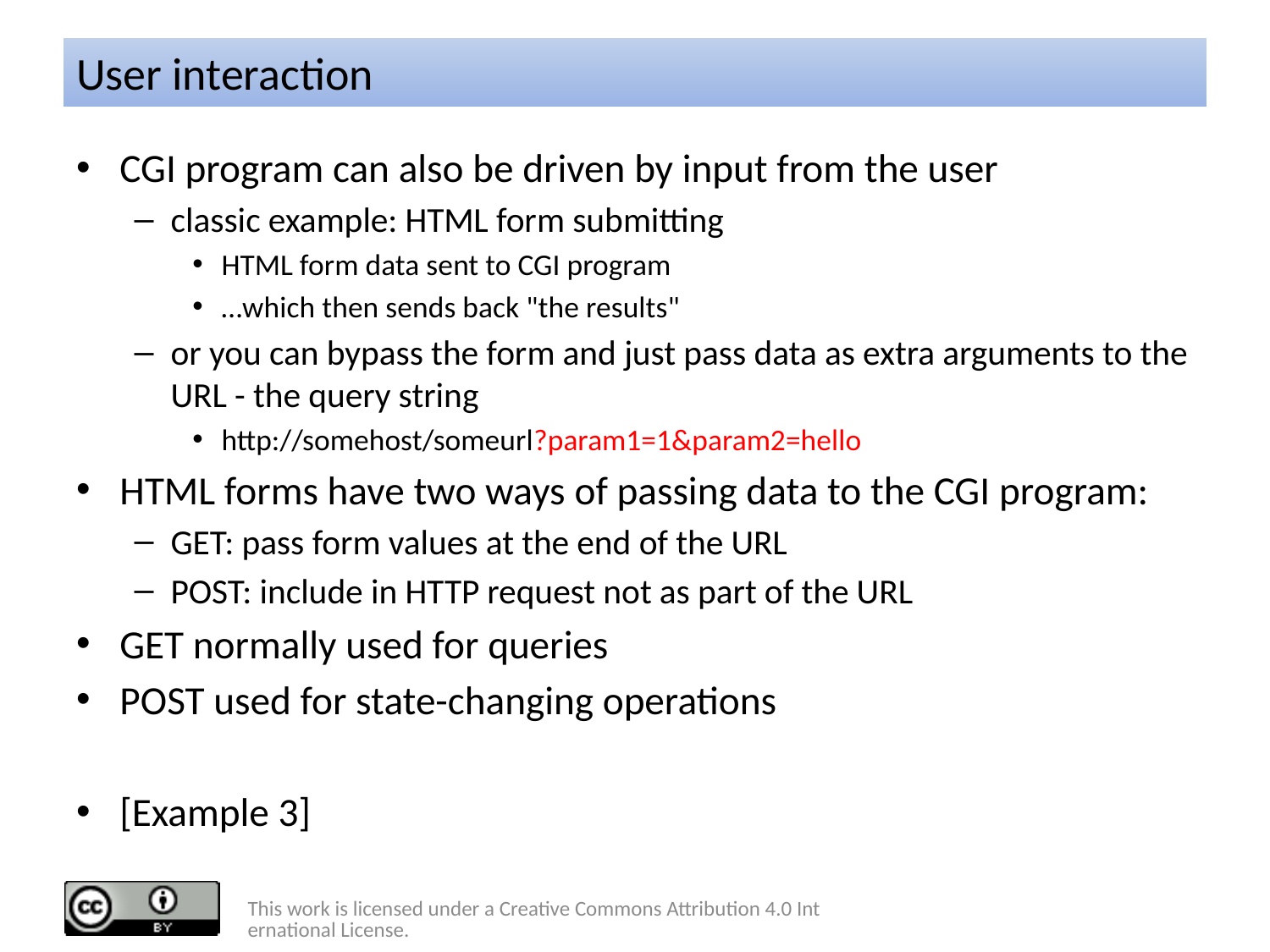

# User interaction
CGI program can also be driven by input from the user
classic example: HTML form submitting
HTML form data sent to CGI program
…which then sends back "the results"
or you can bypass the form and just pass data as extra arguments to the URL - the query string
http://somehost/someurl?param1=1&param2=hello
HTML forms have two ways of passing data to the CGI program:
GET: pass form values at the end of the URL
POST: include in HTTP request not as part of the URL
GET normally used for queries
POST used for state-changing operations

[Example 3]

This work is licensed under a Creative Commons Attribution 4.0 International License.